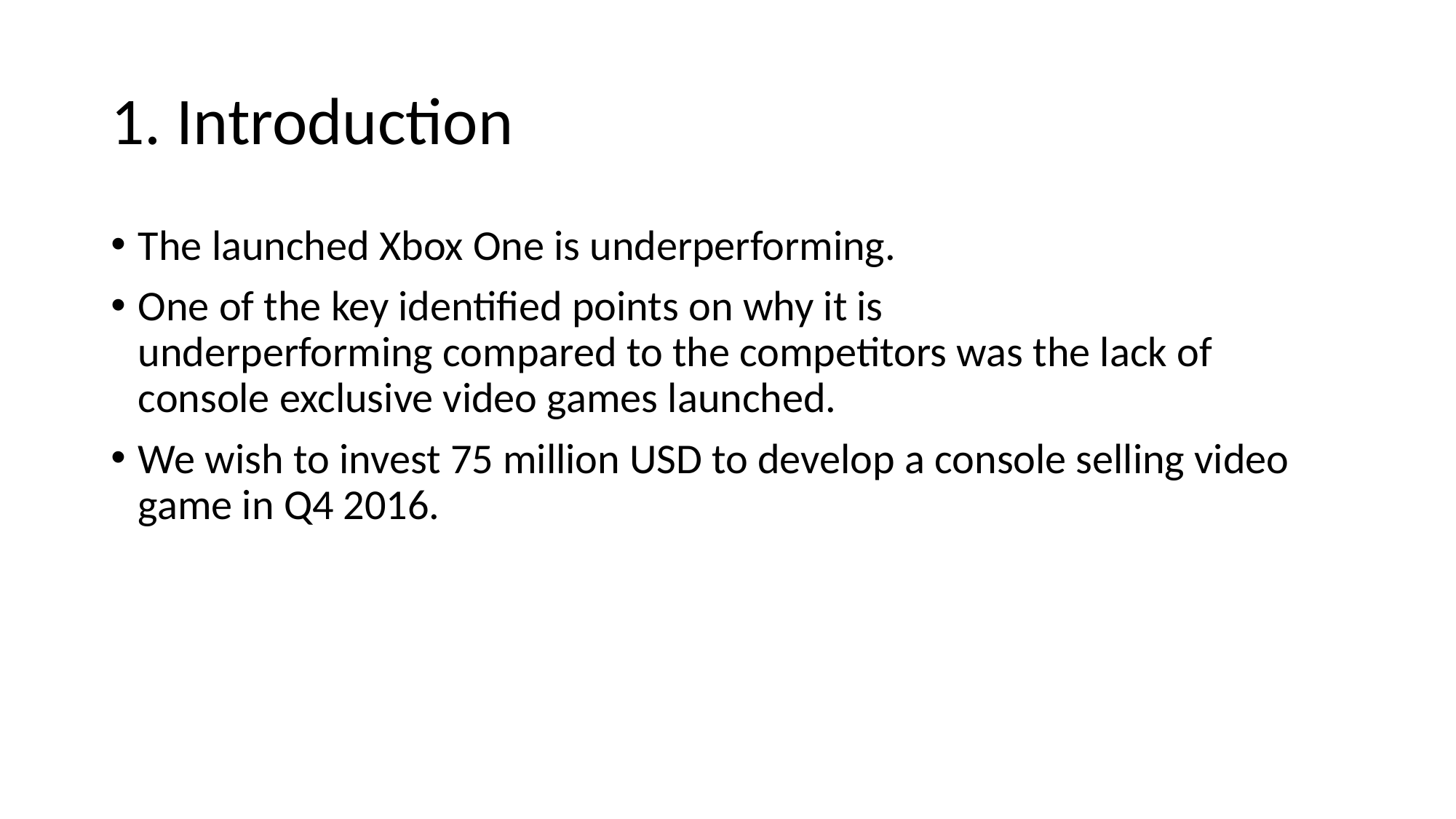

# 1. Introduction
The launched Xbox One is underperforming.
One of the key identified points on why it is underperforming compared to the competitors was the lack of console exclusive video games launched.
We wish to invest 75 million USD to develop a console selling video game in Q4 2016.